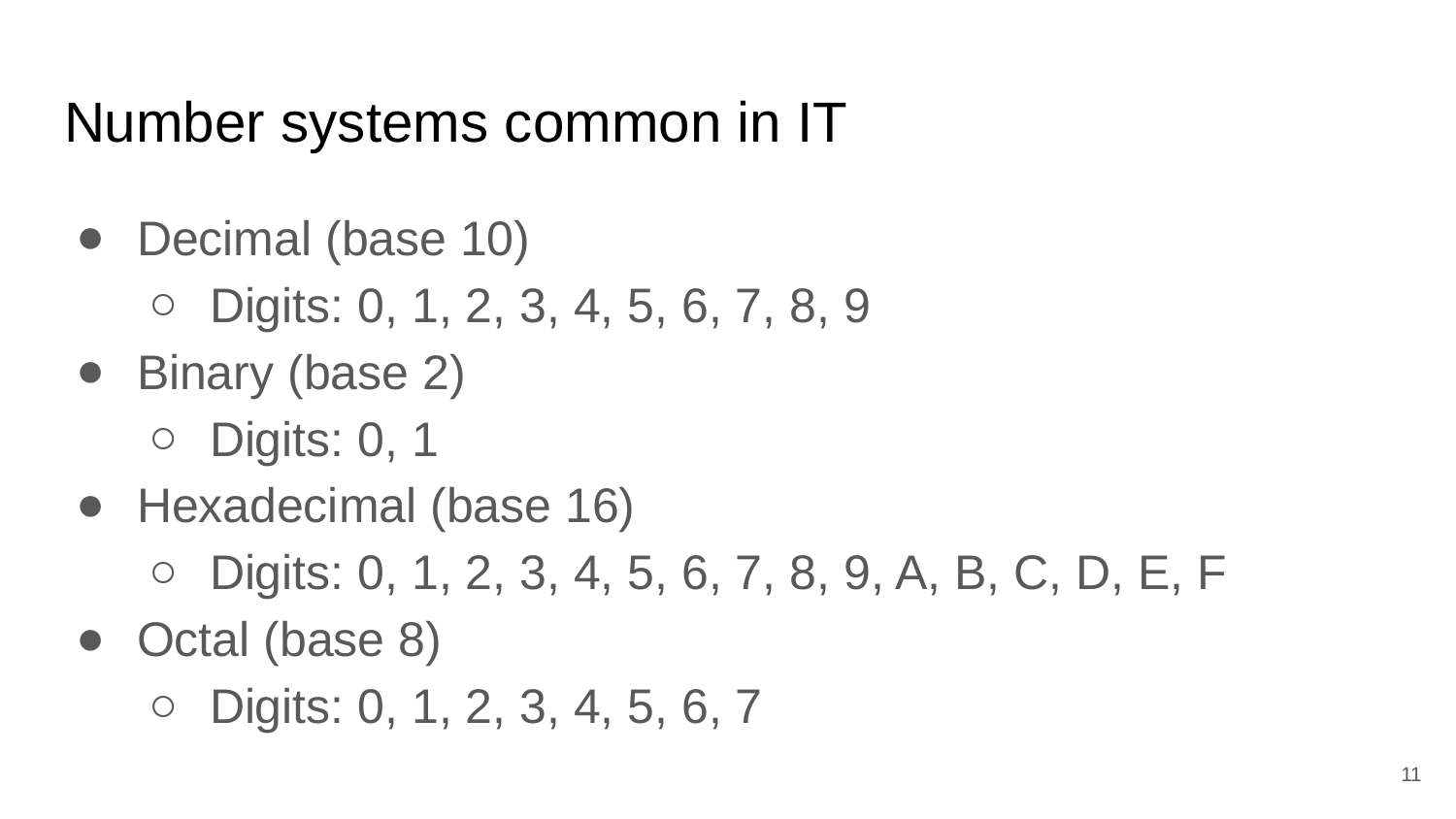

# Number systems common in IT
Decimal (base 10)
Digits: 0, 1, 2, 3, 4, 5, 6, 7, 8, 9
Binary (base 2)
Digits: 0, 1
Hexadecimal (base 16)
Digits: 0, 1, 2, 3, 4, 5, 6, 7, 8, 9, A, B, C, D, E, F
Octal (base 8)
Digits: 0, 1, 2, 3, 4, 5, 6, 7
11